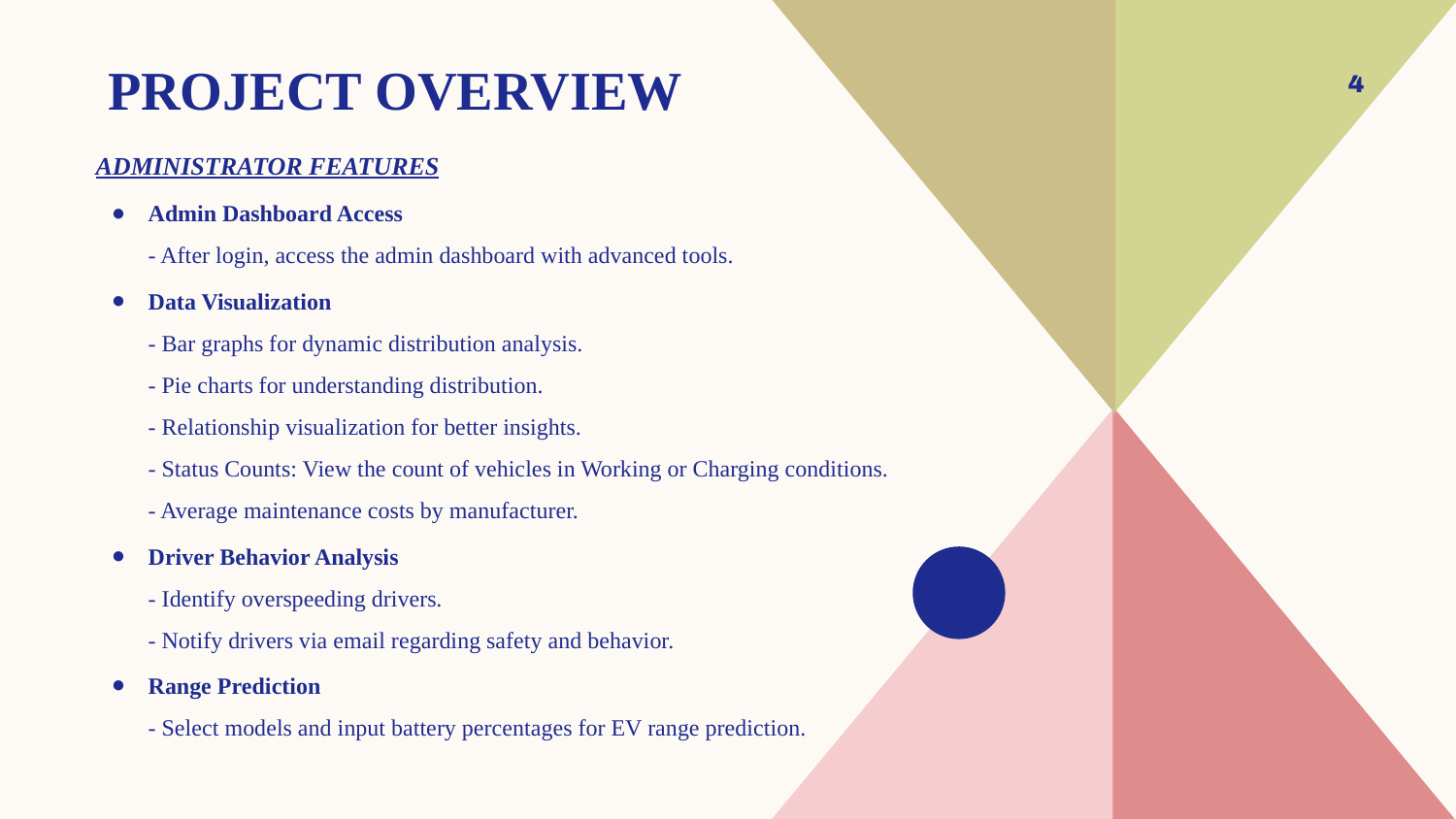

# PROJECT OVERVIEW
4

ADMINISTRATOR FEATURES
Admin Dashboard Access
	- After login, access the admin dashboard with advanced tools.
Data Visualization
	- Bar graphs for dynamic distribution analysis.
	- Pie charts for understanding distribution.
	- Relationship visualization for better insights.
	- Status Counts: View the count of vehicles in Working or Charging conditions.
	- Average maintenance costs by manufacturer.
Driver Behavior Analysis
	- Identify overspeeding drivers.
	- Notify drivers via email regarding safety and behavior.
Range Prediction
	- Select models and input battery percentages for EV range prediction.